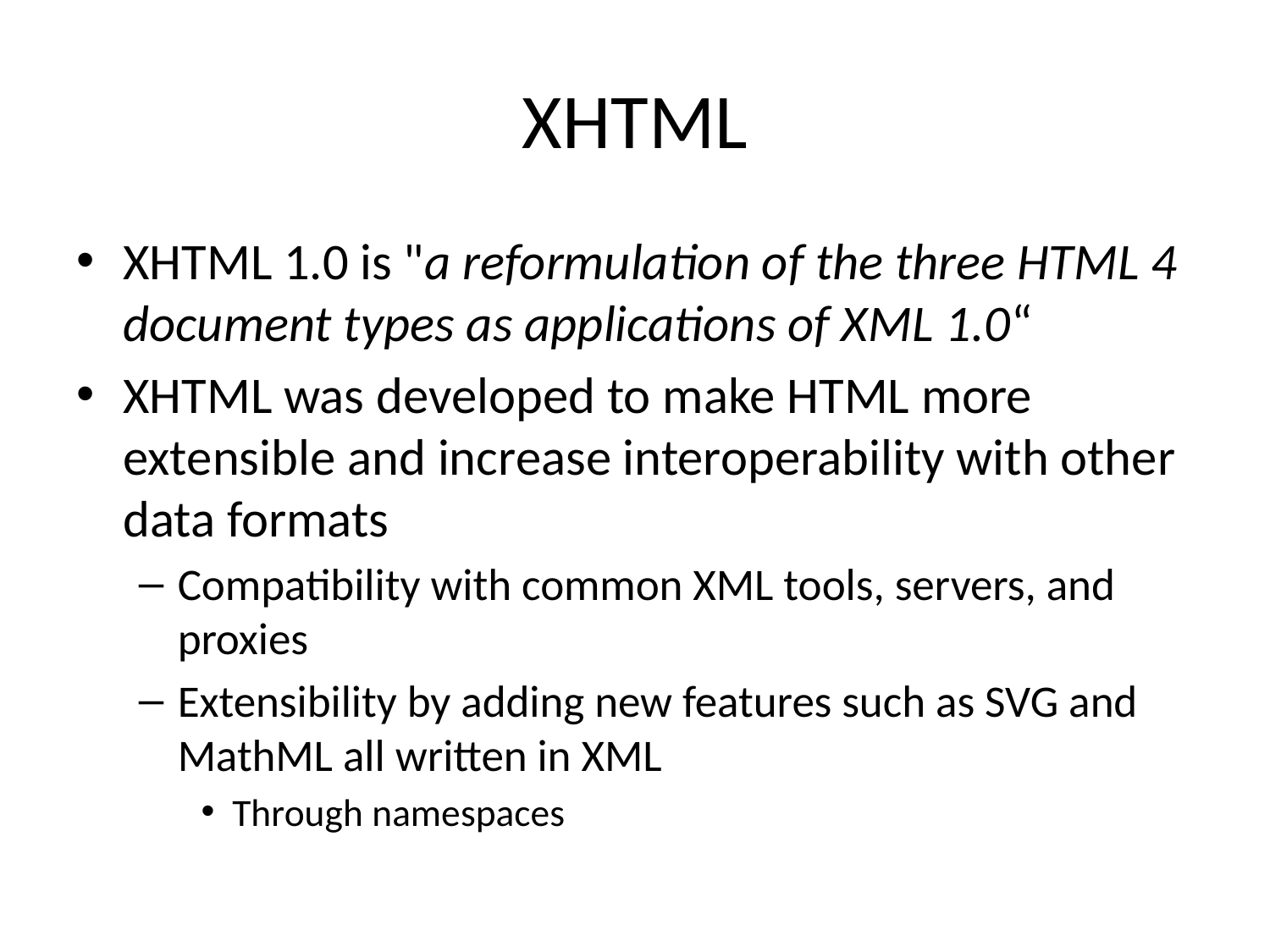

# XHTML
XHTML 1.0 is "a reformulation of the three HTML 4 document types as applications of XML 1.0“
XHTML was developed to make HTML more extensible and increase interoperability with other data formats
Compatibility with common XML tools, servers, and proxies
Extensibility by adding new features such as SVG and MathML all written in XML
Through namespaces